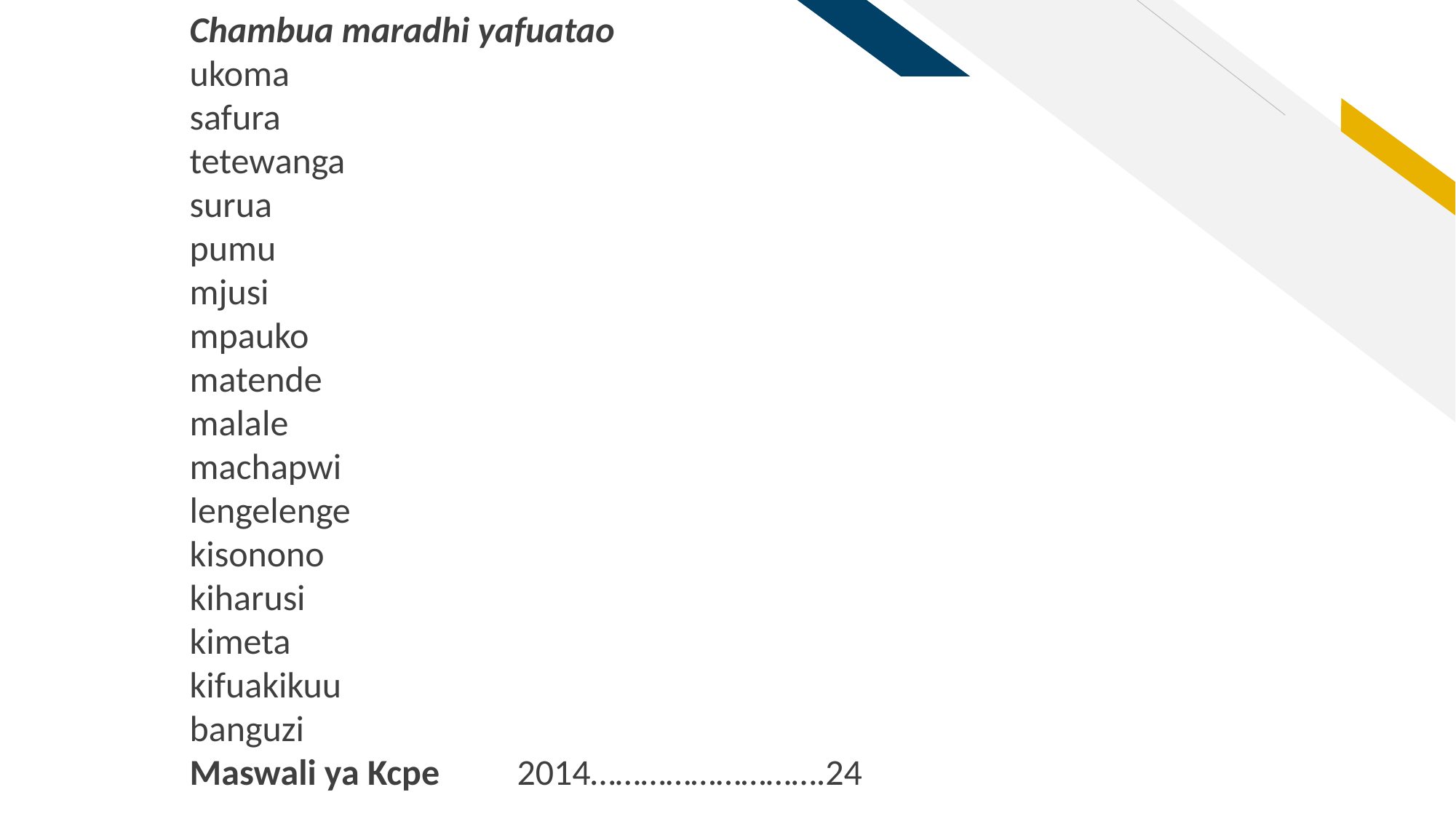

Chambua maradhi yafuatao
ukoma
safura
tetewanga
surua
pumu
mjusi
mpauko
matende
malale
machapwi
lengelenge
kisonono
kiharusi
kimeta
kifuakikuu
banguzi
Maswali ya Kcpe	2014……………………….24